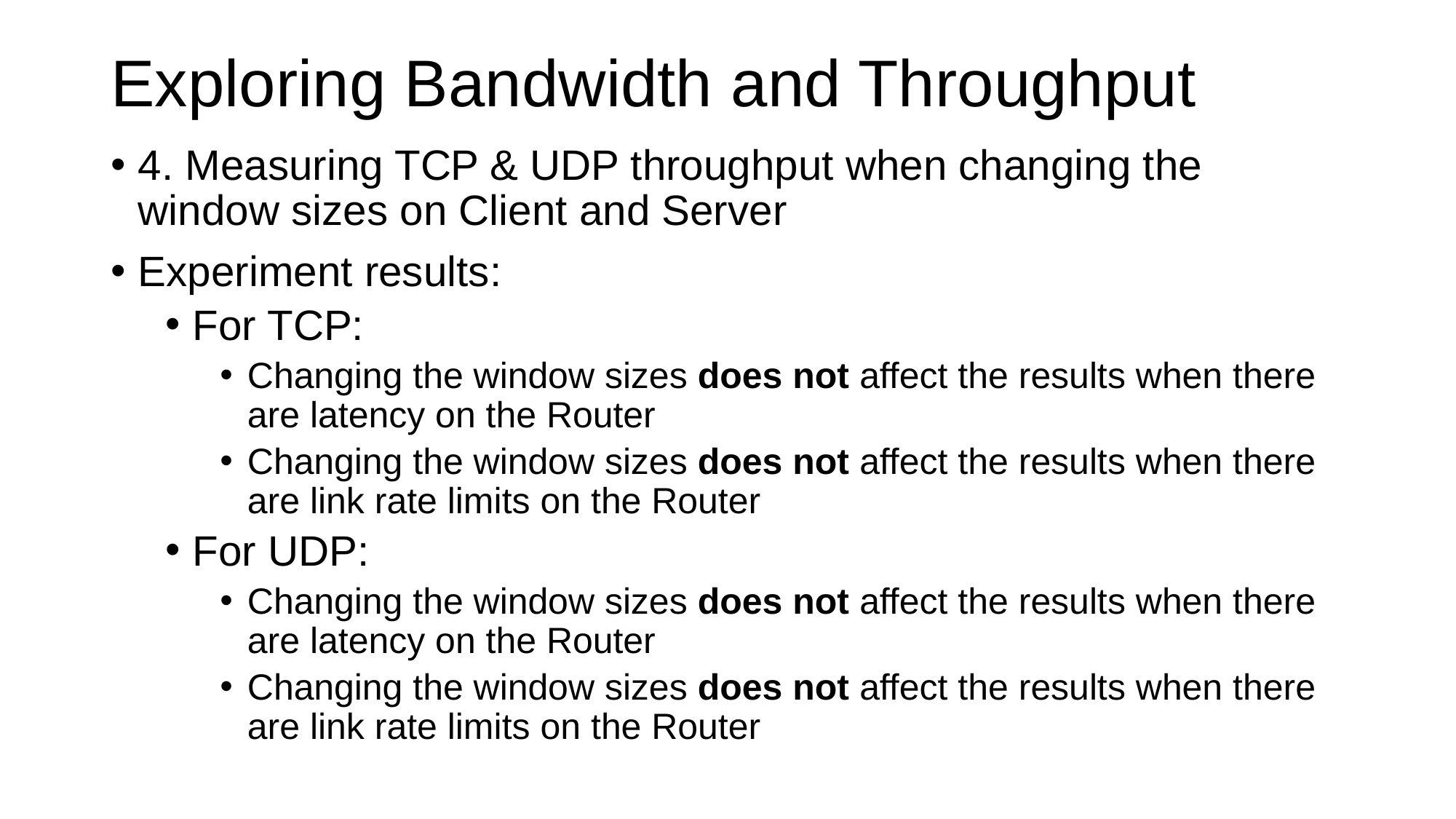

# Exploring Bandwidth and Throughput
4. Measuring TCP & UDP throughput when changing the window sizes on Client and Server
Experiment results:
For TCP:
Changing the window sizes does not affect the results when there are latency on the Router
Changing the window sizes does not affect the results when there are link rate limits on the Router
For UDP:
Changing the window sizes does not affect the results when there are latency on the Router
Changing the window sizes does not affect the results when there are link rate limits on the Router